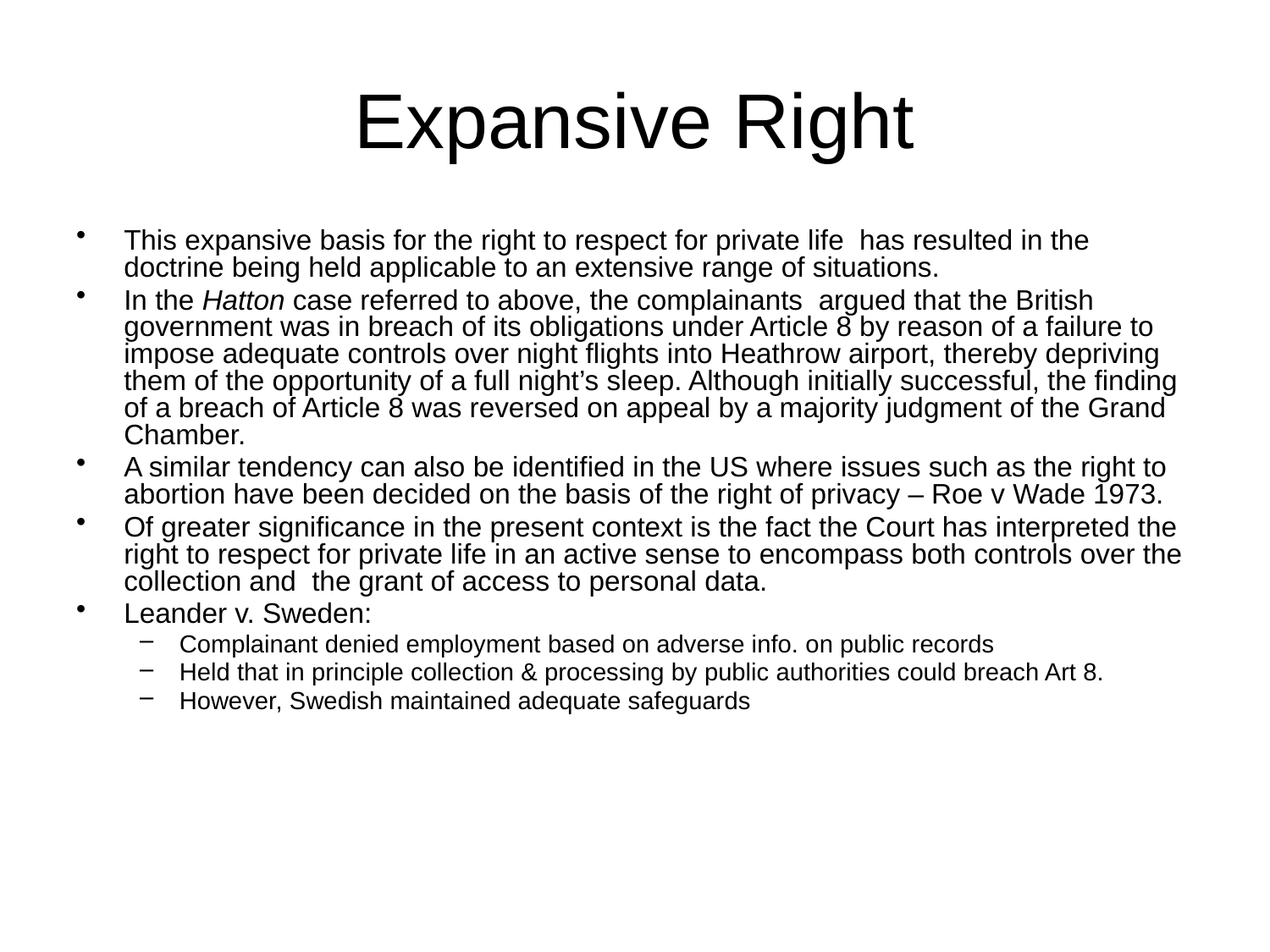

# Expansive Right
This expansive basis for the right to respect for private life  has resulted in the doctrine being held applicable to an extensive range of situations.
In the Hatton case referred to above, the complainants  argued that the British government was in breach of its obligations under Article 8 by reason of a failure to impose adequate controls over night flights into Heathrow airport, thereby depriving them of the opportunity of a full night’s sleep. Although initially successful, the finding of a breach of Article 8 was reversed on appeal by a majority judgment of the Grand Chamber.
A similar tendency can also be identified in the US where issues such as the right to abortion have been decided on the basis of the right of privacy – Roe v Wade 1973.
Of greater significance in the present context is the fact the Court has interpreted the right to respect for private life in an active sense to encompass both controls over the collection and  the grant of access to personal data.
Leander v. Sweden:
Complainant denied employment based on adverse info. on public records
Held that in principle collection & processing by public authorities could breach Art 8.
However, Swedish maintained adequate safeguards